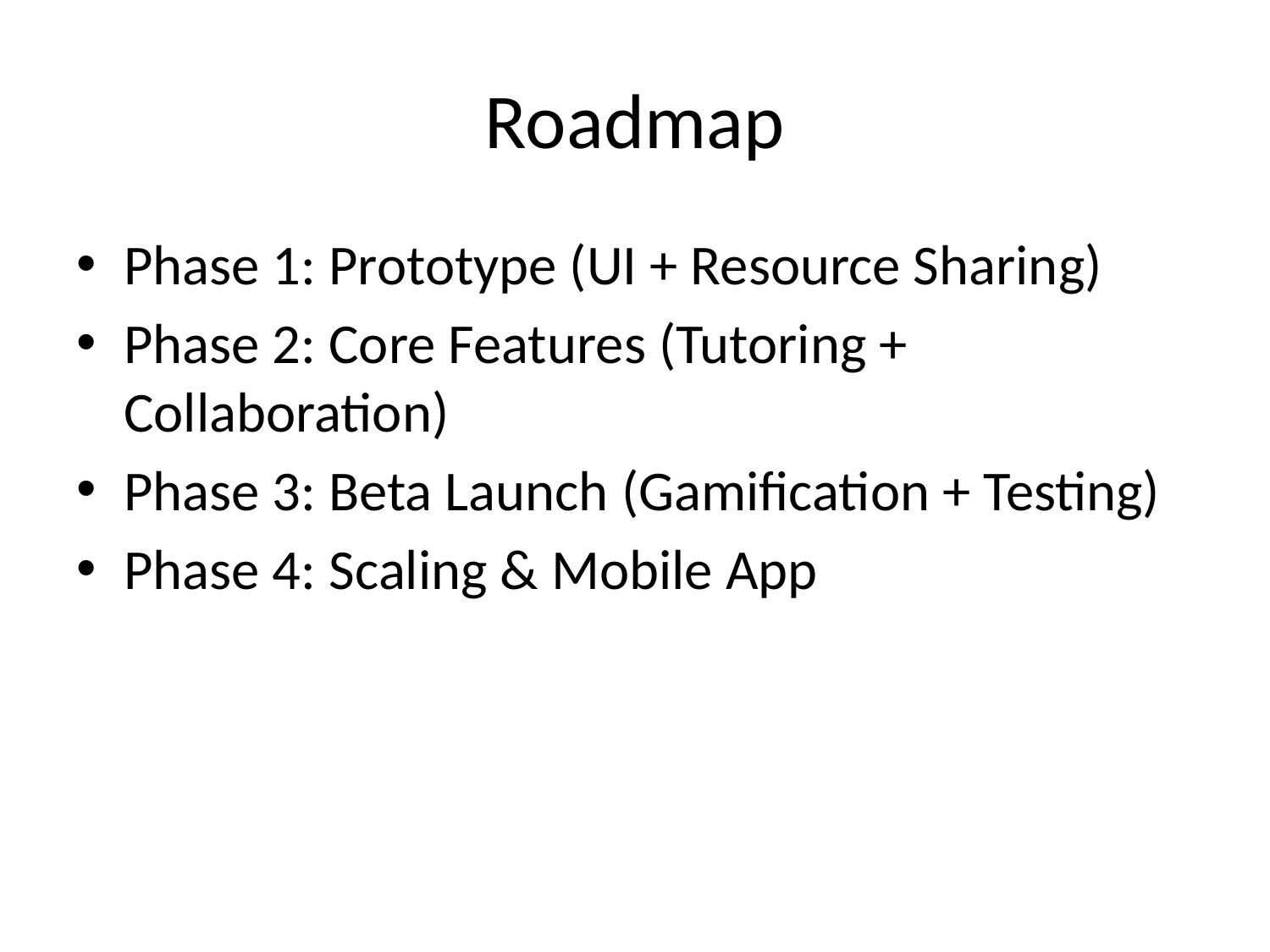

# Roadmap
Phase 1: Prototype (UI + Resource Sharing)
Phase 2: Core Features (Tutoring + Collaboration)
Phase 3: Beta Launch (Gamification + Testing)
Phase 4: Scaling & Mobile App